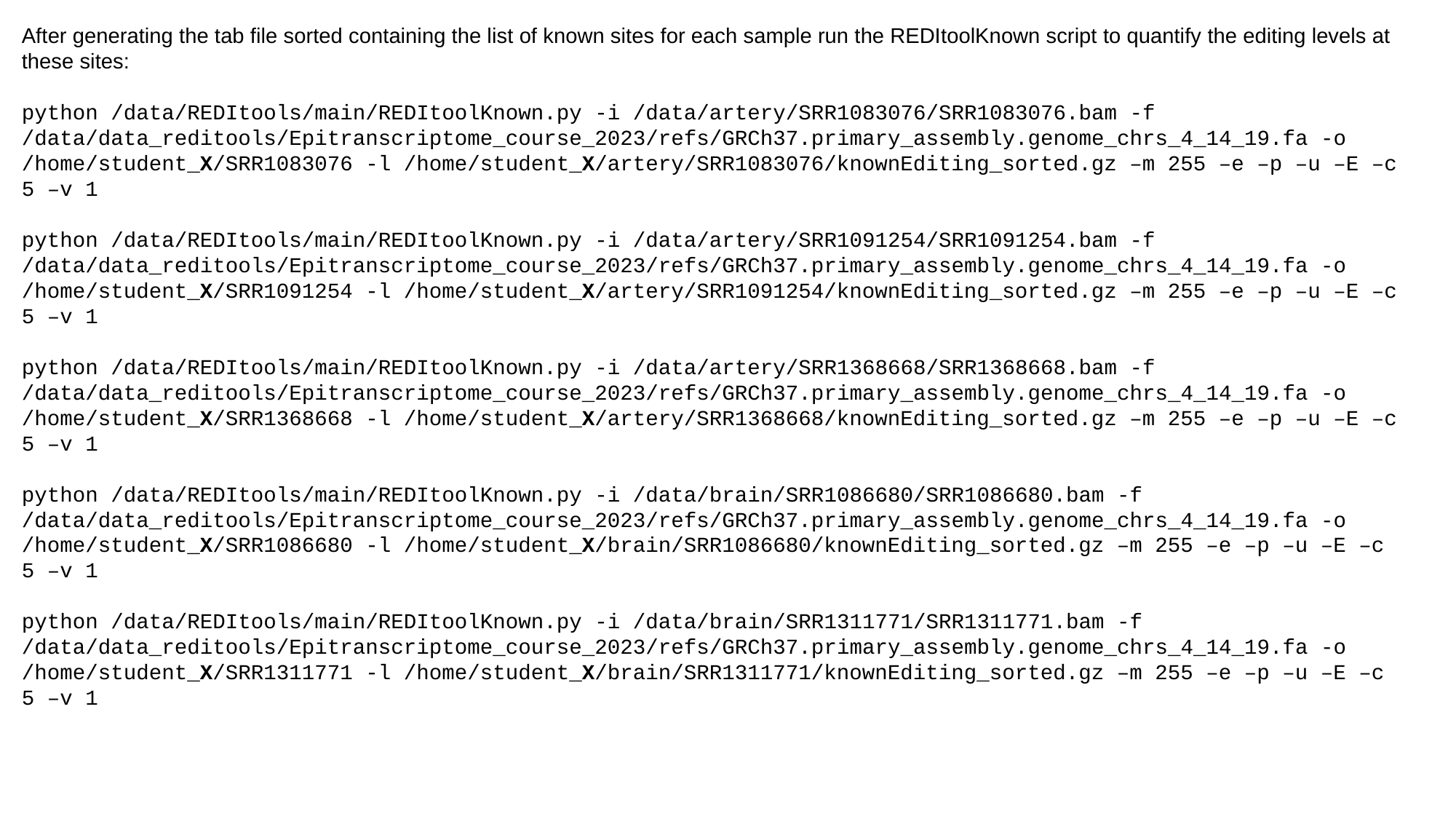

After generating the tab file sorted containing the list of known sites for each sample run the REDItoolKnown script to quantify the editing levels at these sites:

python /data/REDItools/main/REDItoolKnown.py -i /data/artery/SRR1083076/SRR1083076.bam -f /data/data_reditools/Epitranscriptome_course_2023/refs/GRCh37.primary_assembly.genome_chrs_4_14_19.fa -o /home/student_X/SRR1083076 -l /home/student_X/artery/SRR1083076/knownEditing_sorted.gz –m 255 –e –p –u –E –c 5 –v 1

python /data/REDItools/main/REDItoolKnown.py -i /data/artery/SRR1091254/SRR1091254.bam -f /data/data_reditools/Epitranscriptome_course_2023/refs/GRCh37.primary_assembly.genome_chrs_4_14_19.fa -o /home/student_X/SRR1091254 -l /home/student_X/artery/SRR1091254/knownEditing_sorted.gz –m 255 –e –p –u –E –c 5 –v 1

python /data/REDItools/main/REDItoolKnown.py -i /data/artery/SRR1368668/SRR1368668.bam -f /data/data_reditools/Epitranscriptome_course_2023/refs/GRCh37.primary_assembly.genome_chrs_4_14_19.fa -o /home/student_X/SRR1368668 -l /home/student_X/artery/SRR1368668/knownEditing_sorted.gz –m 255 –e –p –u –E –c 5 –v 1

python /data/REDItools/main/REDItoolKnown.py -i /data/brain/SRR1086680/SRR1086680.bam -f /data/data_reditools/Epitranscriptome_course_2023/refs/GRCh37.primary_assembly.genome_chrs_4_14_19.fa -o /home/student_X/SRR1086680 -l /home/student_X/brain/SRR1086680/knownEditing_sorted.gz –m 255 –e –p –u –E –c 5 –v 1

python /data/REDItools/main/REDItoolKnown.py -i /data/brain/SRR1311771/SRR1311771.bam -f /data/data_reditools/Epitranscriptome_course_2023/refs/GRCh37.primary_assembly.genome_chrs_4_14_19.fa -o /home/student_X/SRR1311771 -l /home/student_X/brain/SRR1311771/knownEditing_sorted.gz –m 255 –e –p –u –E –c 5 –v 1